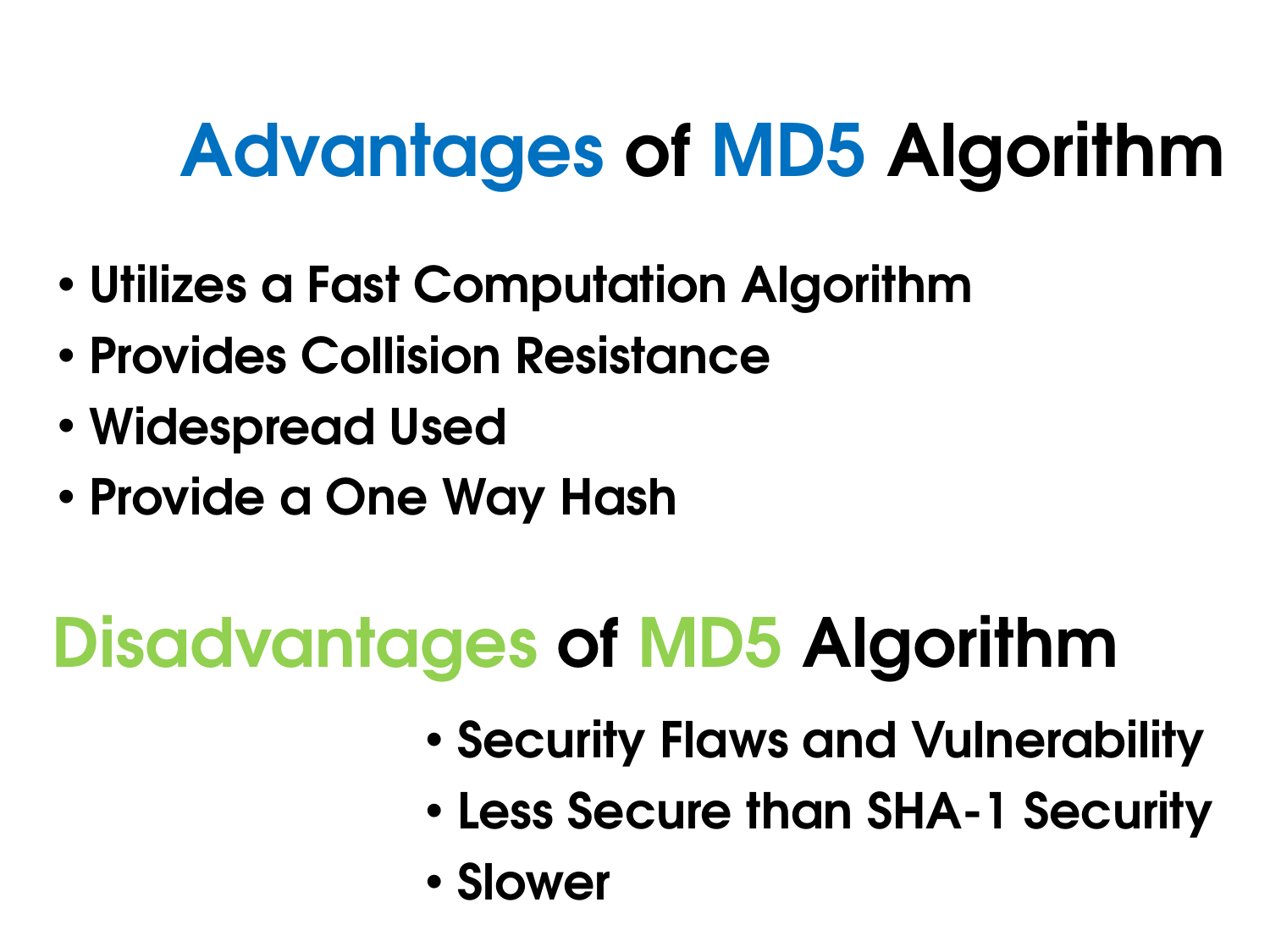

Advantages of MD5 Algorithm
Utilizes a Fast Computation Algorithm
Provides Collision Resistance
Widespread Used
Provide a One Way Hash
# Disadvantages of MD5 Algorithm
Security Flaws and Vulnerability
Less Secure than SHA-1 Security
Slower